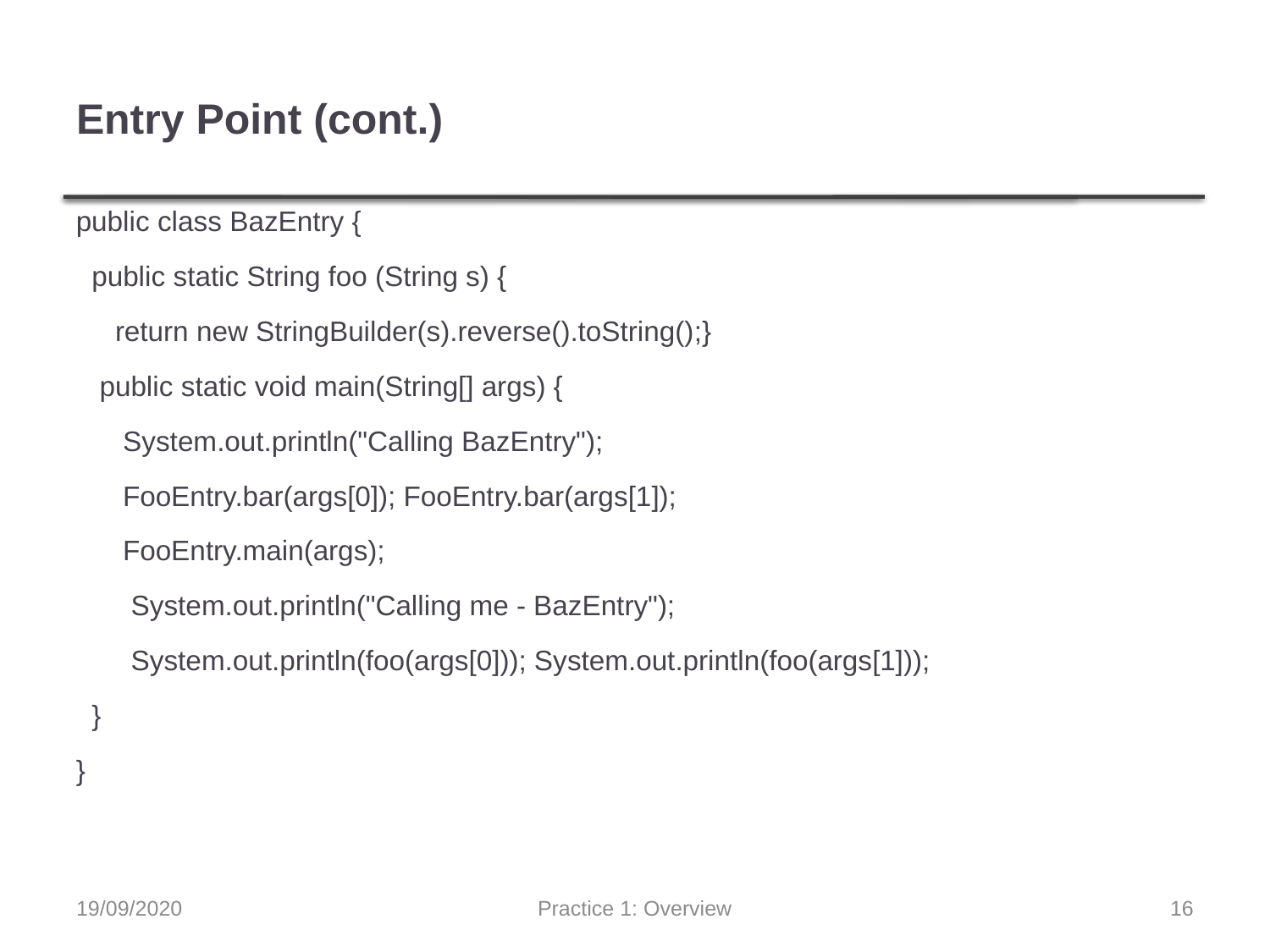

# Entry Point (cont.)
public class BazEntry {
  public static String foo (String s) {
     return new StringBuilder(s).reverse().toString();}
   public static void main(String[] args) {
      System.out.println("Calling BazEntry");
      FooEntry.bar(args[0]); FooEntry.bar(args[1]);
      FooEntry.main(args);
       System.out.println("Calling me - BazEntry");
       System.out.println(foo(args[0])); System.out.println(foo(args[1]));
  }
}

19/09/2020
Practice 1: Overview
16